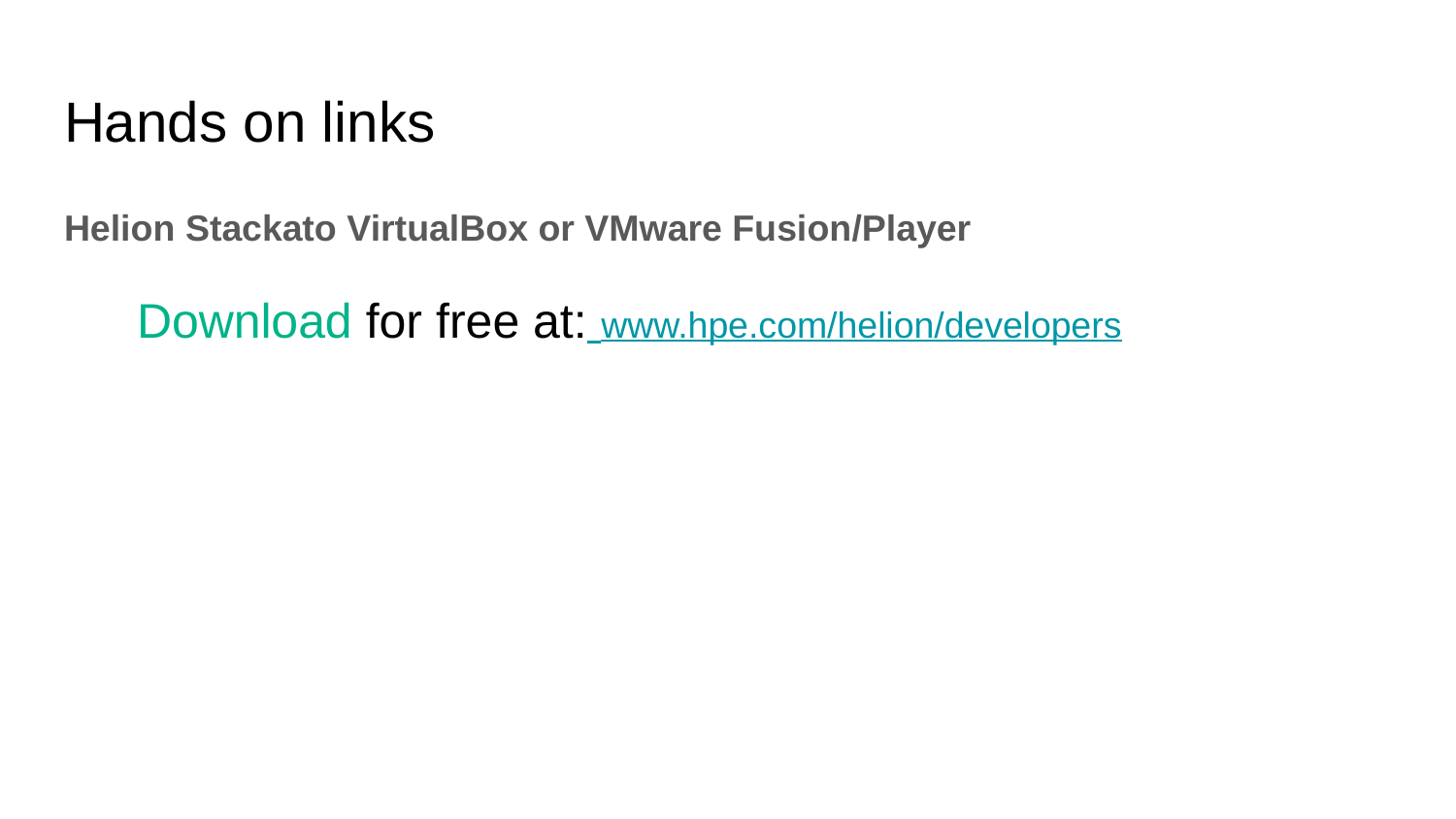

# Hands on links
Helion Stackato VirtualBox or VMware Fusion/Player
Download for free at: www.hpe.com/helion/developers